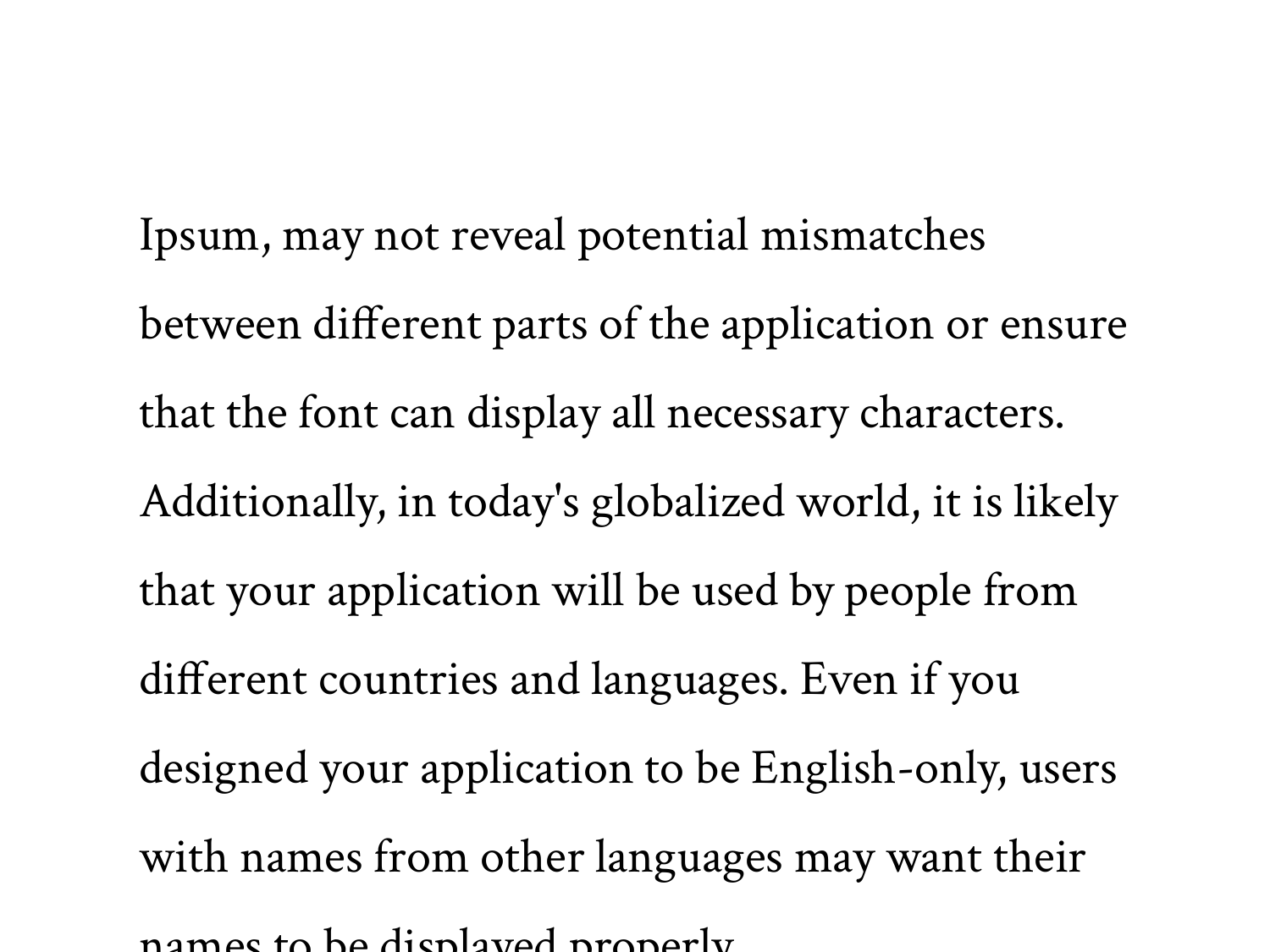

Ipsum, may not reveal potential mismatches between different parts of the application or ensure that the font can display all necessary characters. Additionally, in today's globalized world, it is likely that your application will be used by people from different countries and languages. Even if you designed your application to be English-only, users with names from other languages may want their names to be displayed properly.